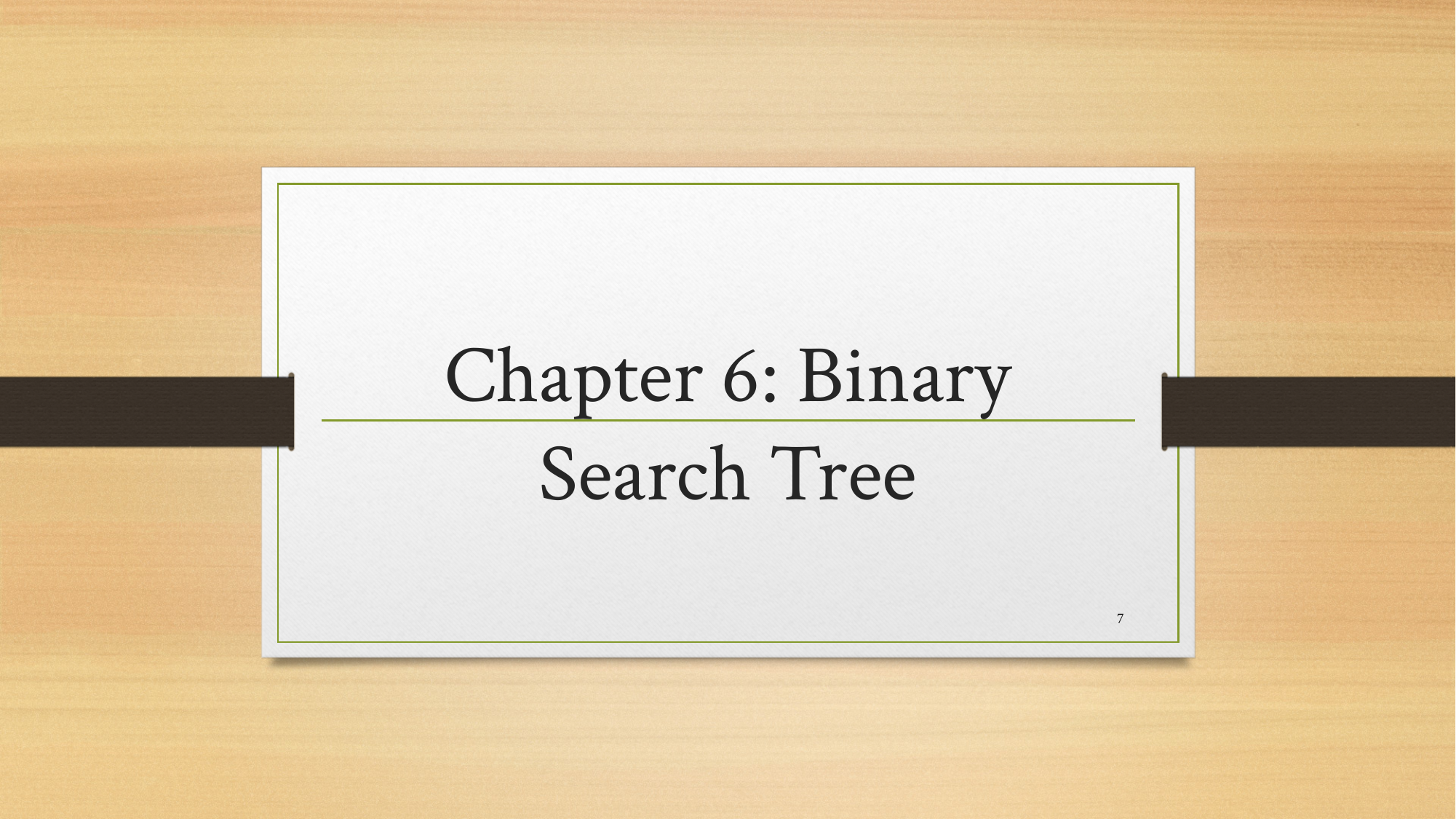

# Chapter 6: Binary Search Tree
7